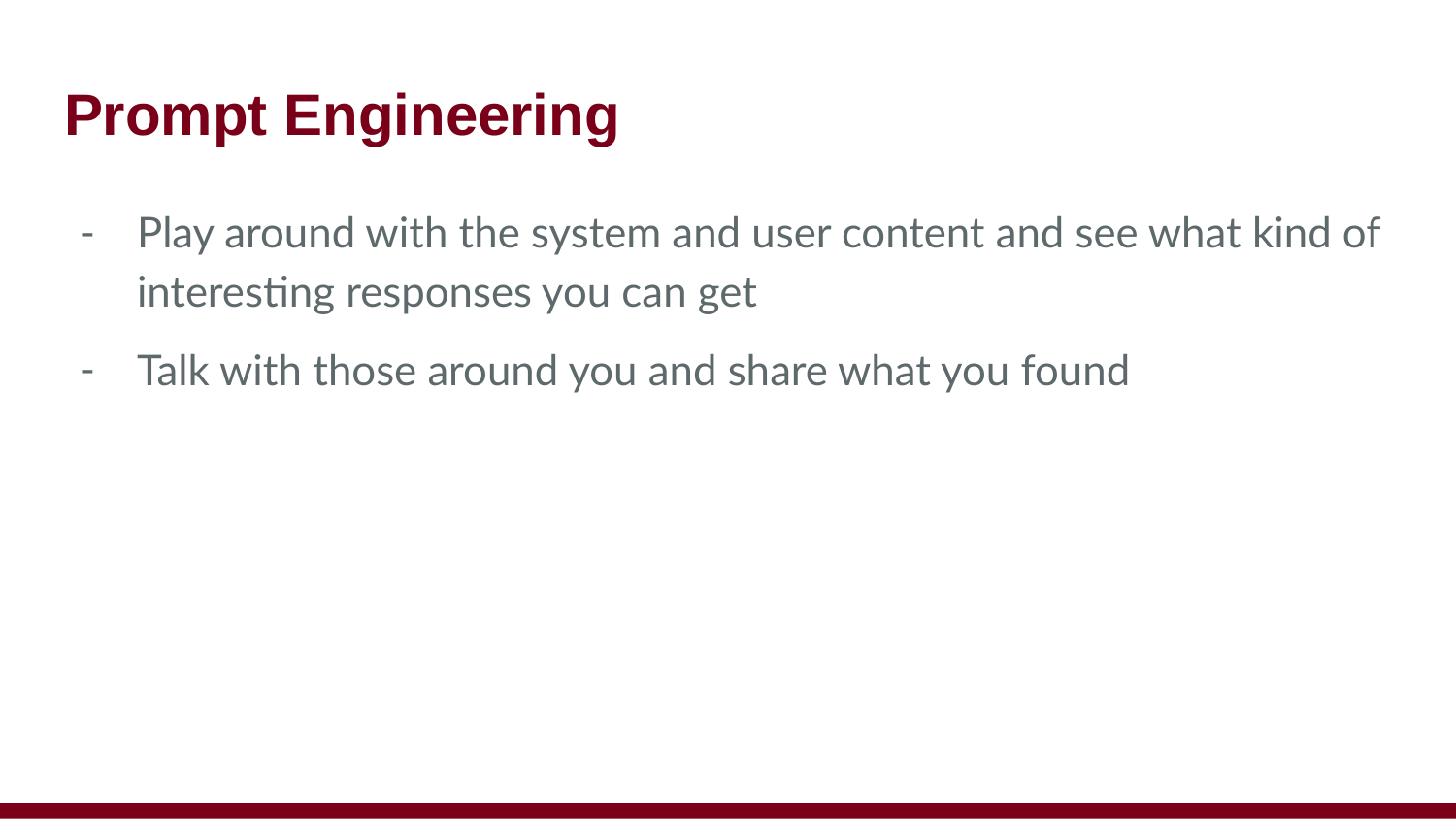

# Prompt Engineering
Play around with the system and user content and see what kind of interesting responses you can get
Talk with those around you and share what you found